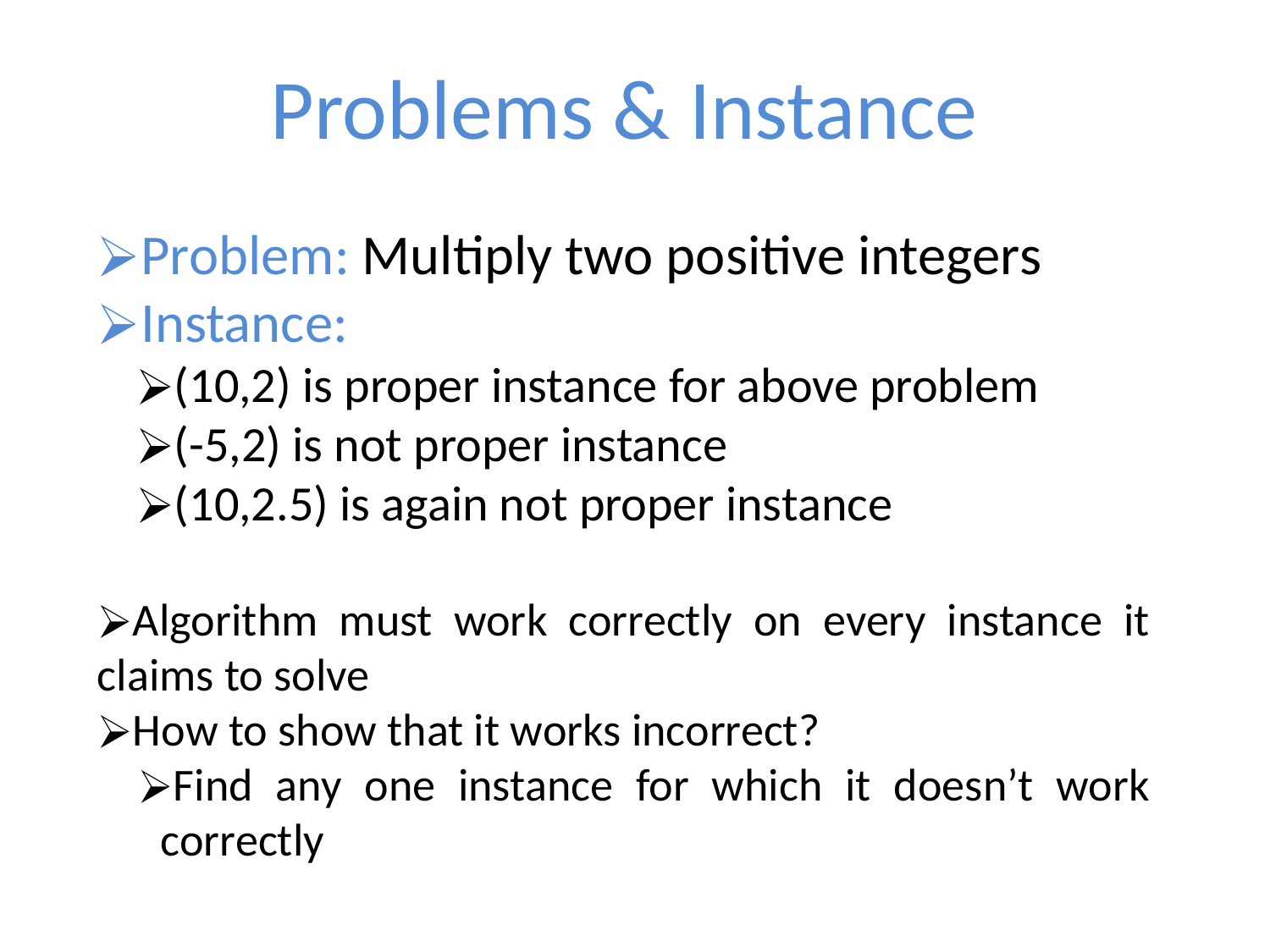

# Problems & Instance
Problem: Multiply two positive integers
Instance:
(10,2) is proper instance for above problem
(-5,2) is not proper instance
(10,2.5) is again not proper instance

Algorithm must work correctly on every instance it claims to solve
How to show that it works incorrect?
Find any one instance for which it doesn’t work correctly